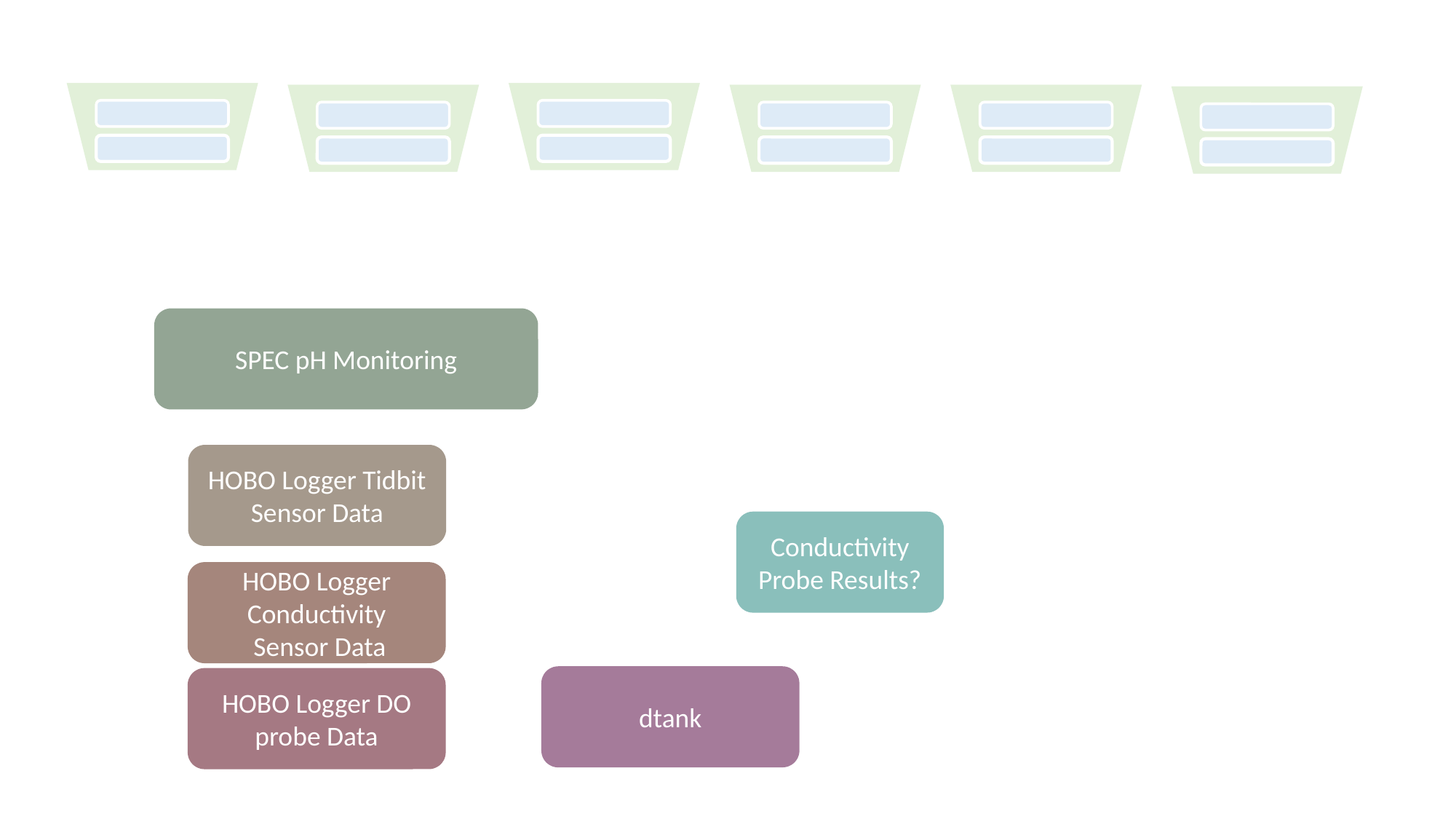

SPEC pH Monitoring
HOBO Logger Tidbit Sensor Data
Conductivity Probe Results?
HOBO Logger Conductivity
 Sensor Data
dtank
HOBO Logger DO probe Data